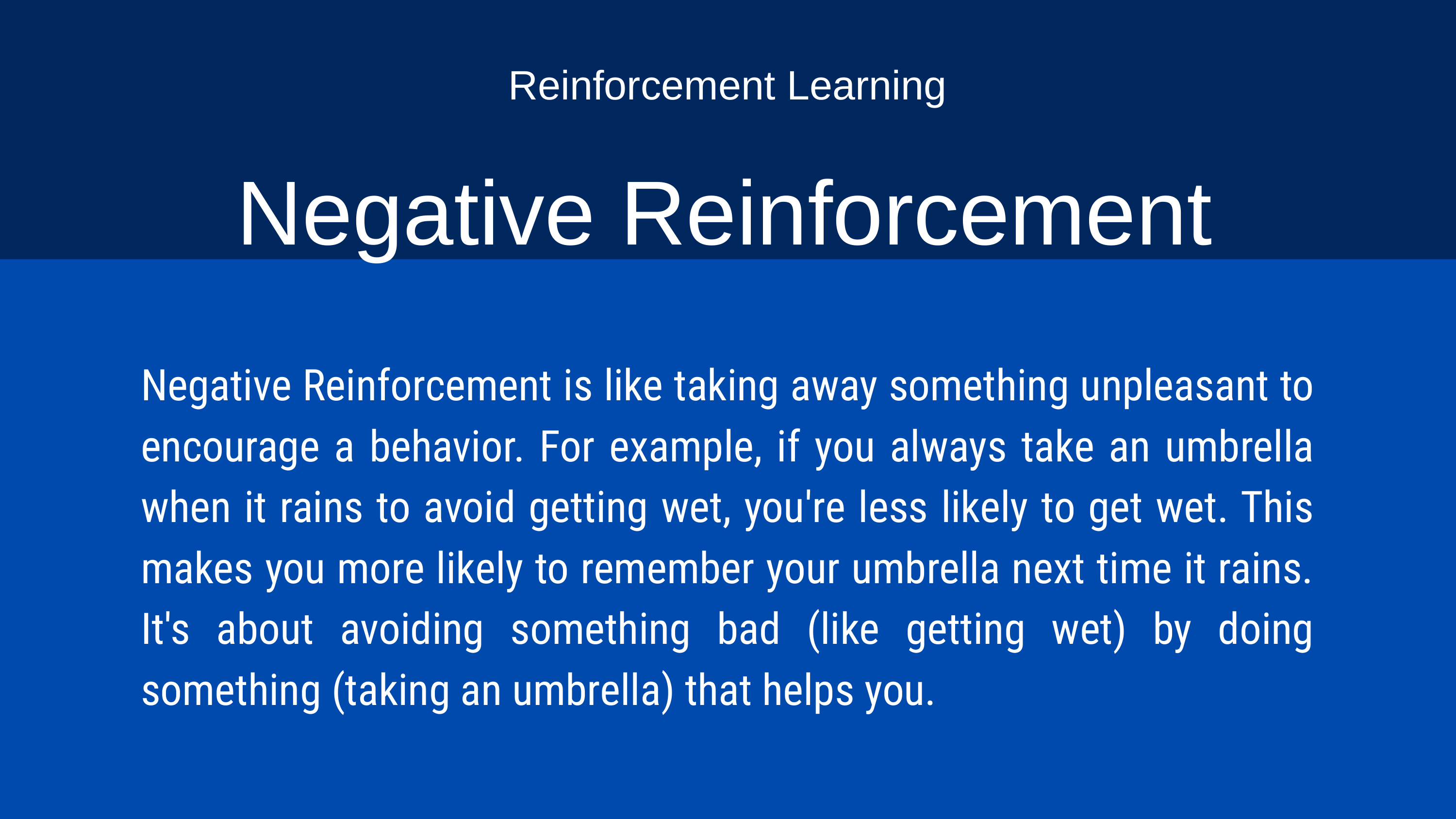

Reinforcement Learning
Negative Reinforcement
Negative Reinforcement is like taking away something unpleasant to encourage a behavior. For example, if you always take an umbrella when it rains to avoid getting wet, you're less likely to get wet. This makes you more likely to remember your umbrella next time it rains. It's about avoiding something bad (like getting wet) by doing something (taking an umbrella) that helps you.